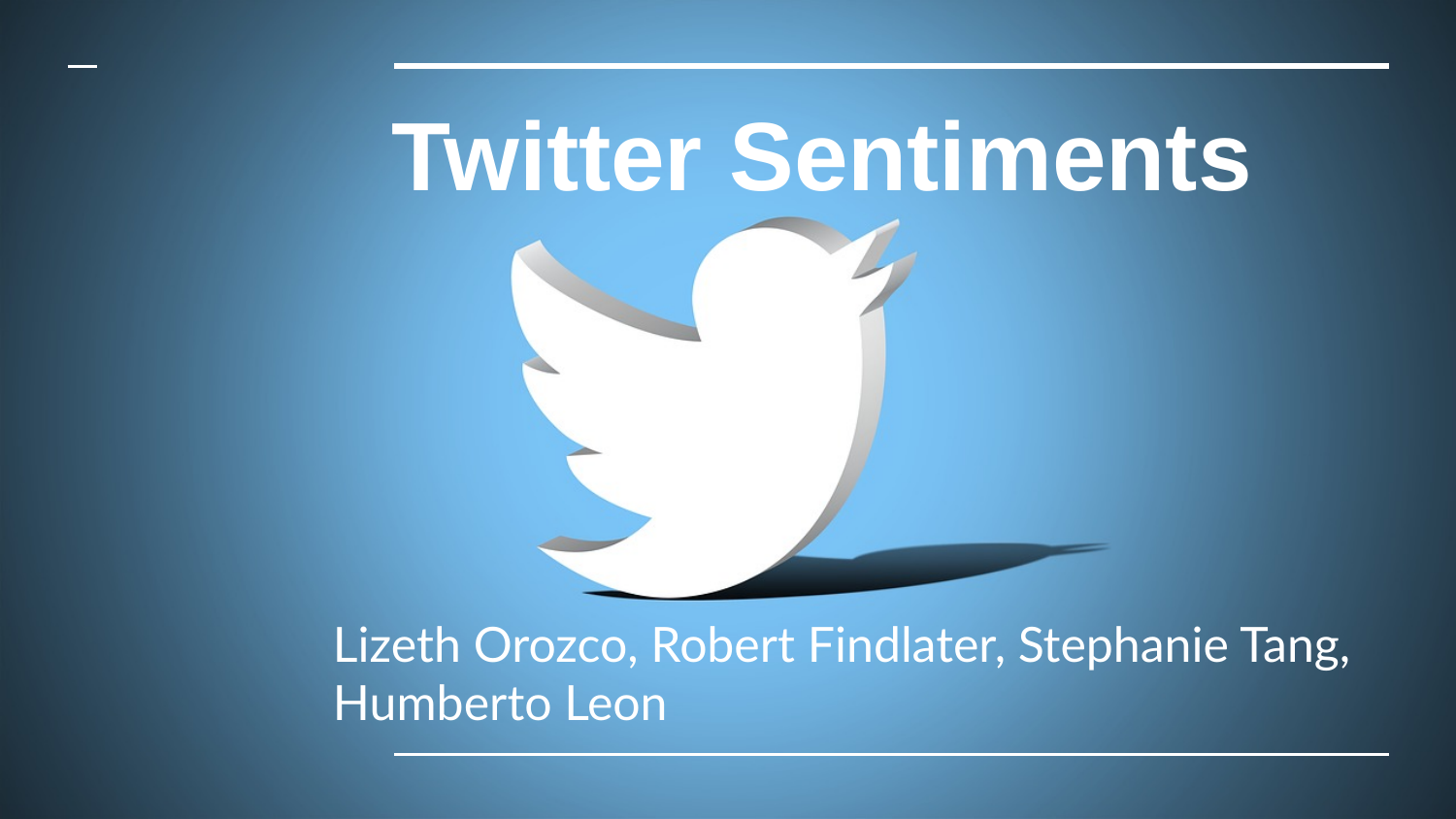

# Twitter Sentiments
Lizeth Orozco, Robert Findlater, Stephanie Tang, Humberto Leon